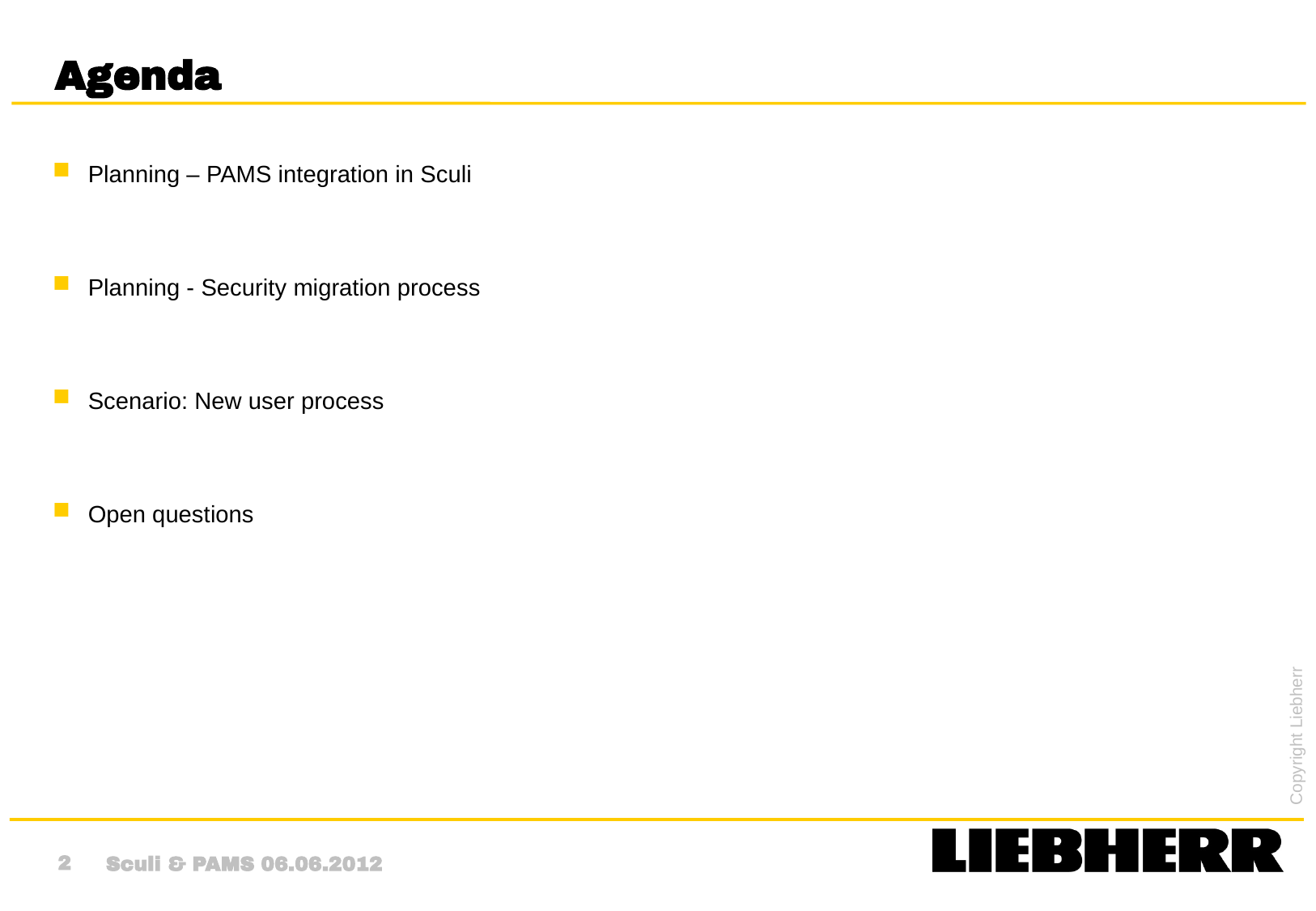

# Agenda
Planning – PAMS integration in Sculi

Planning - Security migration process

Scenario: New user process

Open questions

2
Sculi & PAMS 06.06.2012